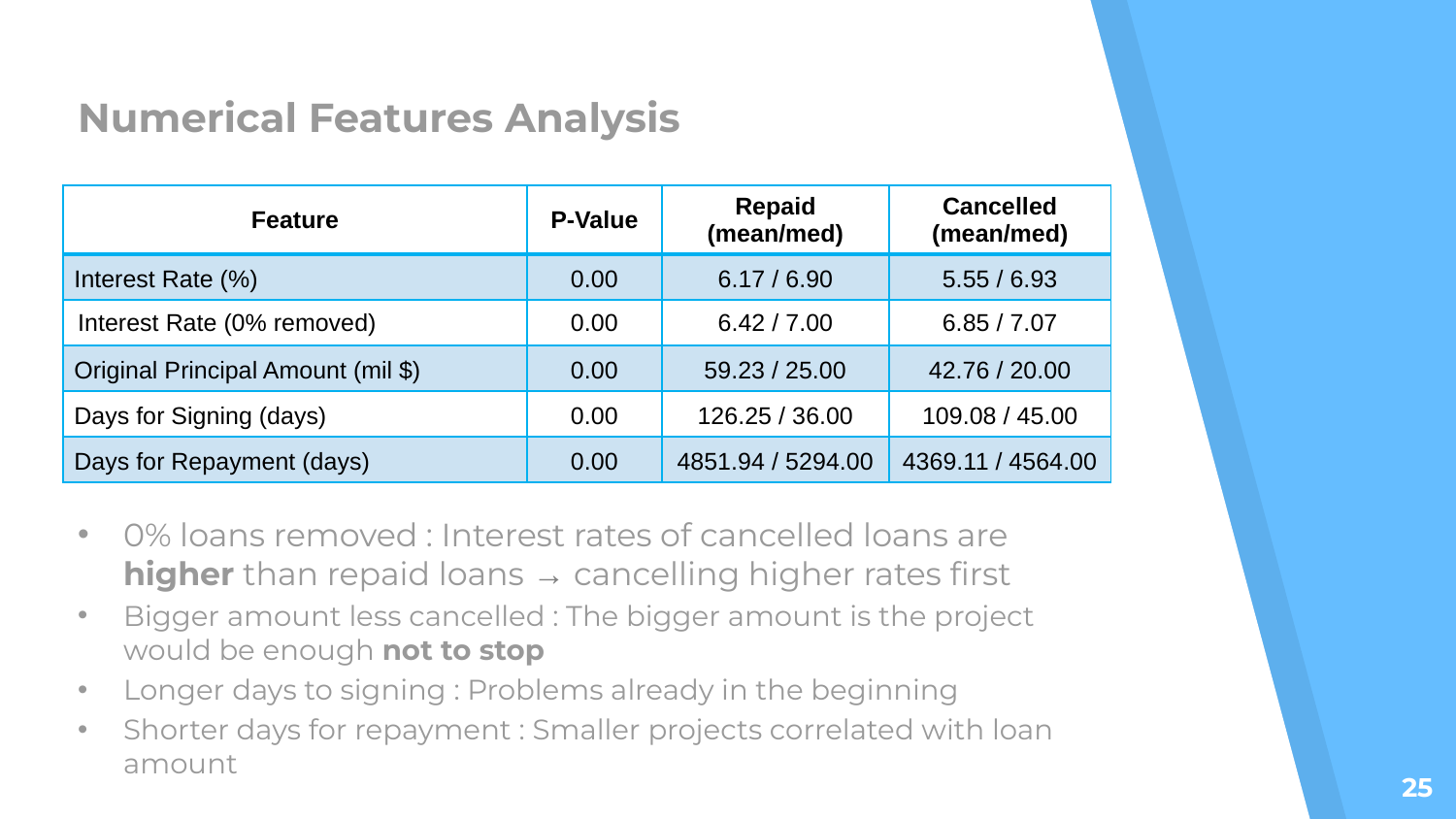

Numerical Features Analysis
| Feature | P-Value | Repaid (mean/med) | Cancelled (mean/med) |
| --- | --- | --- | --- |
| Interest Rate (%) | 0.00 | 6.17 / 6.90 | 5.55 / 6.93 |
| Interest Rate (0% removed) | 0.00 | 6.42 / 7.00 | 6.85 / 7.07 |
| Original Principal Amount (mil $) | 0.00 | 59.23 / 25.00 | 42.76 / 20.00 |
| Days for Signing (days) | 0.00 | 126.25 / 36.00 | 109.08 / 45.00 |
| Days for Repayment (days) | 0.00 | 4851.94 / 5294.00 | 4369.11 / 4564.00 |
0% loans removed : Interest rates of cancelled loans are higher than repaid loans → cancelling higher rates first
Bigger amount less cancelled : The bigger amount is the project would be enough not to stop
Longer days to signing : Problems already in the beginning
Shorter days for repayment : Smaller projects correlated with loan amount
25